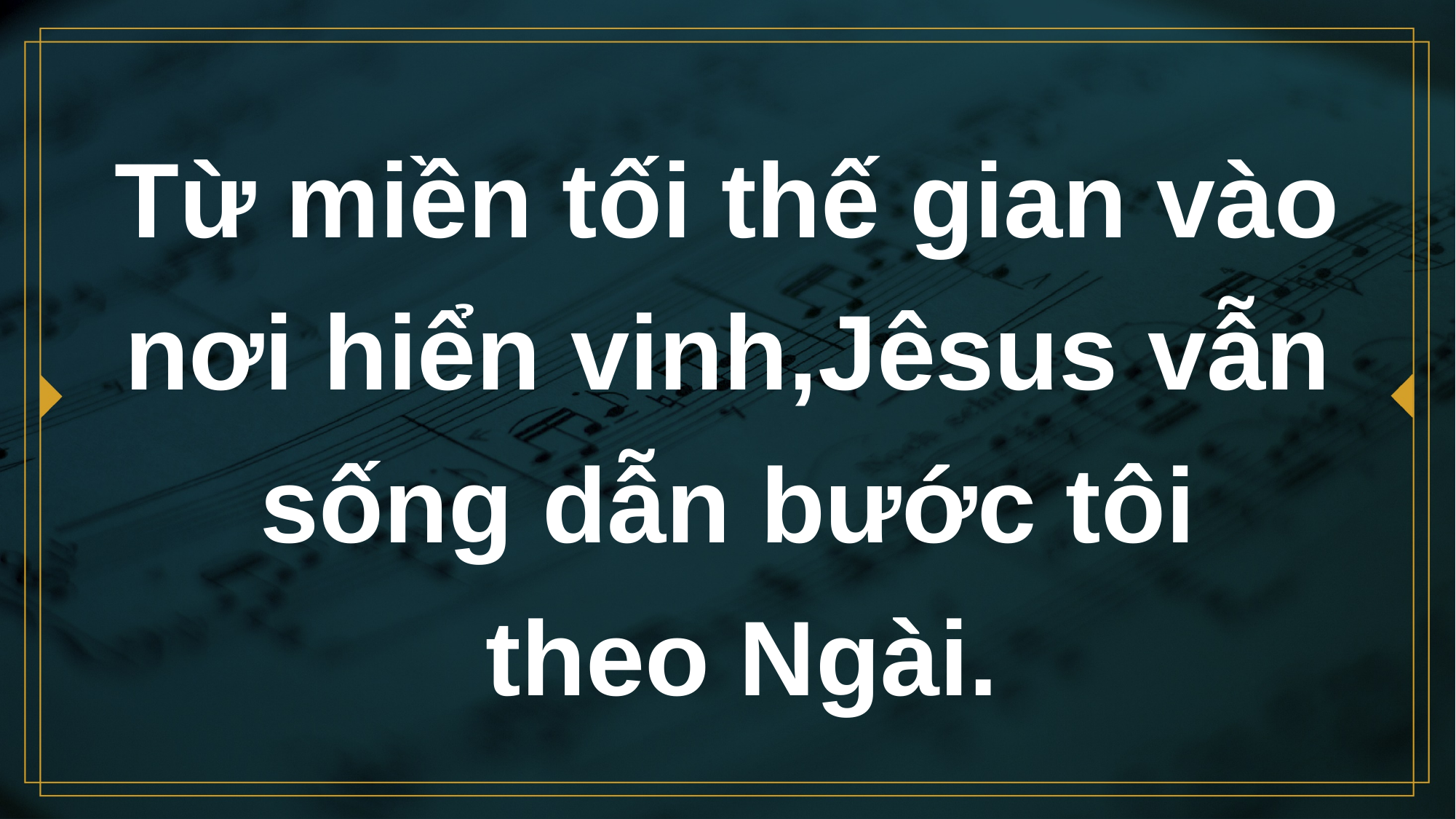

# Từ miền tối thế gian vào nơi hiển vinh,Jêsus vẫn sống dẫn bước tôi theo Ngài.